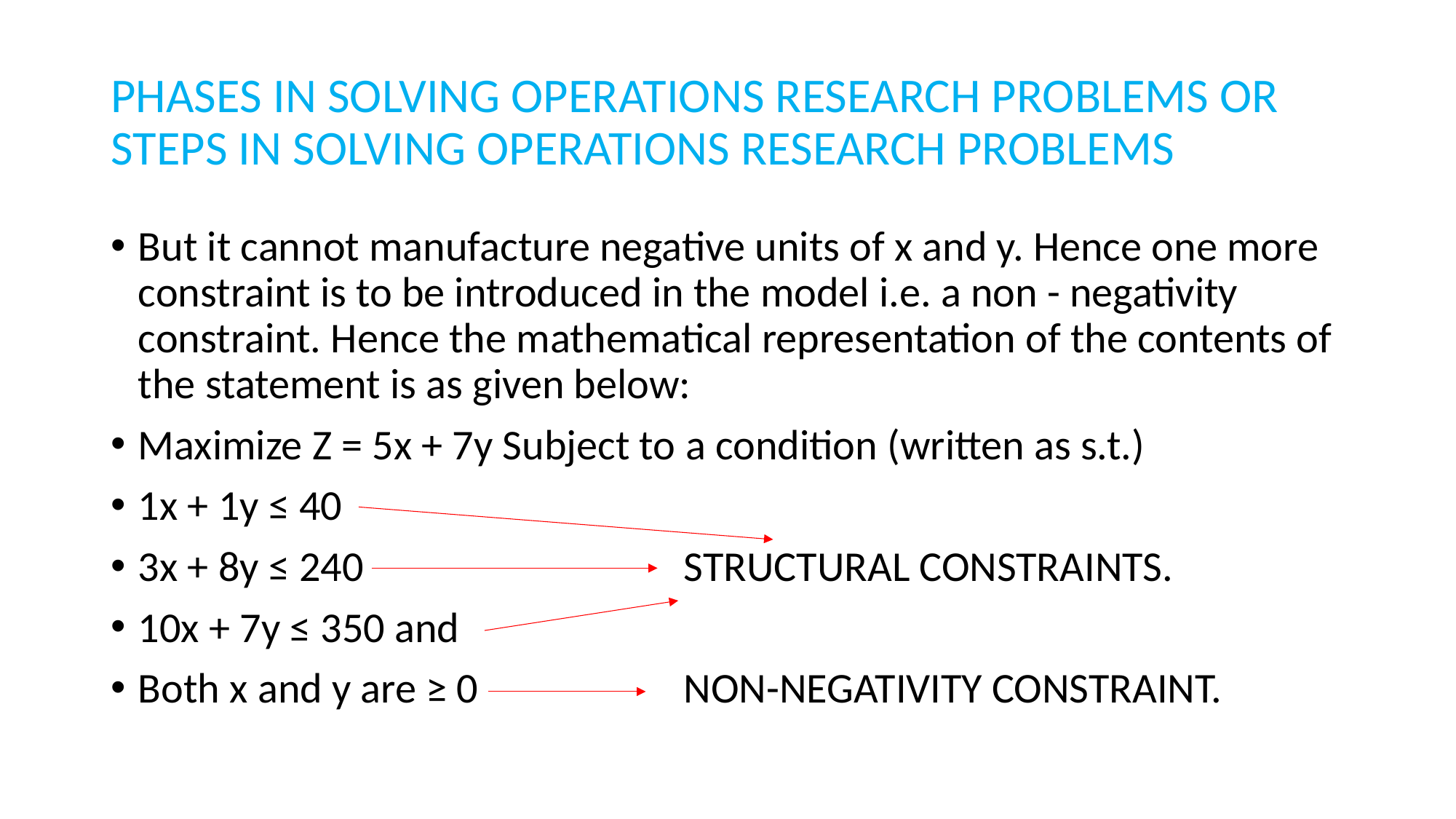

# PHASES IN SOLVING OPERATIONS RESEARCH PROBLEMS OR STEPS IN SOLVING OPERATIONS RESEARCH PROBLEMS
But it cannot manufacture negative units of x and y. Hence one more constraint is to be introduced in the model i.e. a non - negativity constraint. Hence the mathematical representation of the contents of the statement is as given below:
Maximize Z = 5x + 7y Subject to a condition (written as s.t.)
1x + 1y ≤ 40
3x + 8y ≤ 240                 		STRUCTURAL CONSTRAINTS.
10x + 7y ≤ 350 and
Both x and y are ≥ 0      		NON-NEGATIVITY CONSTRAINT.